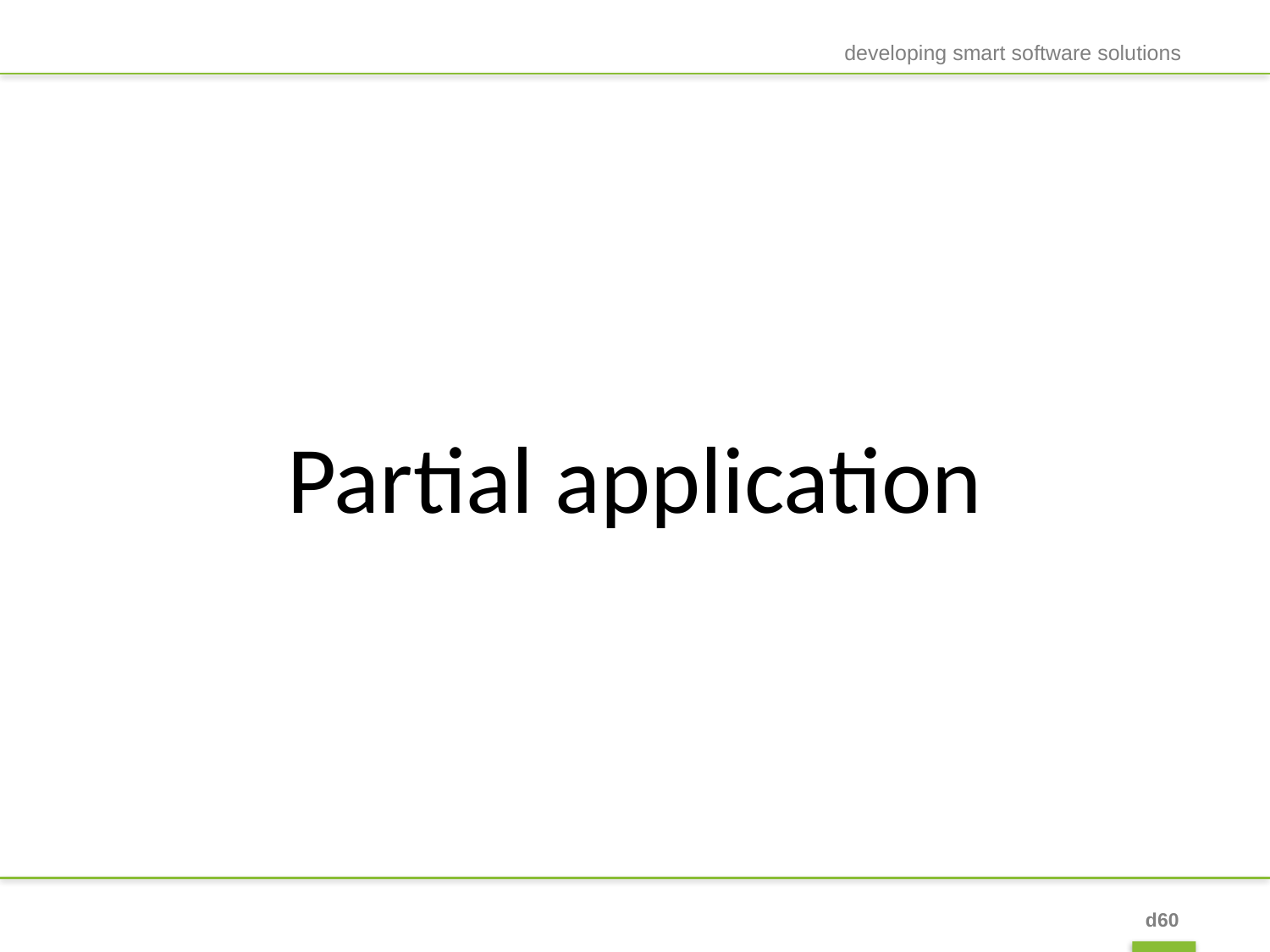

developing smart software solutions
#

Partial application
d60